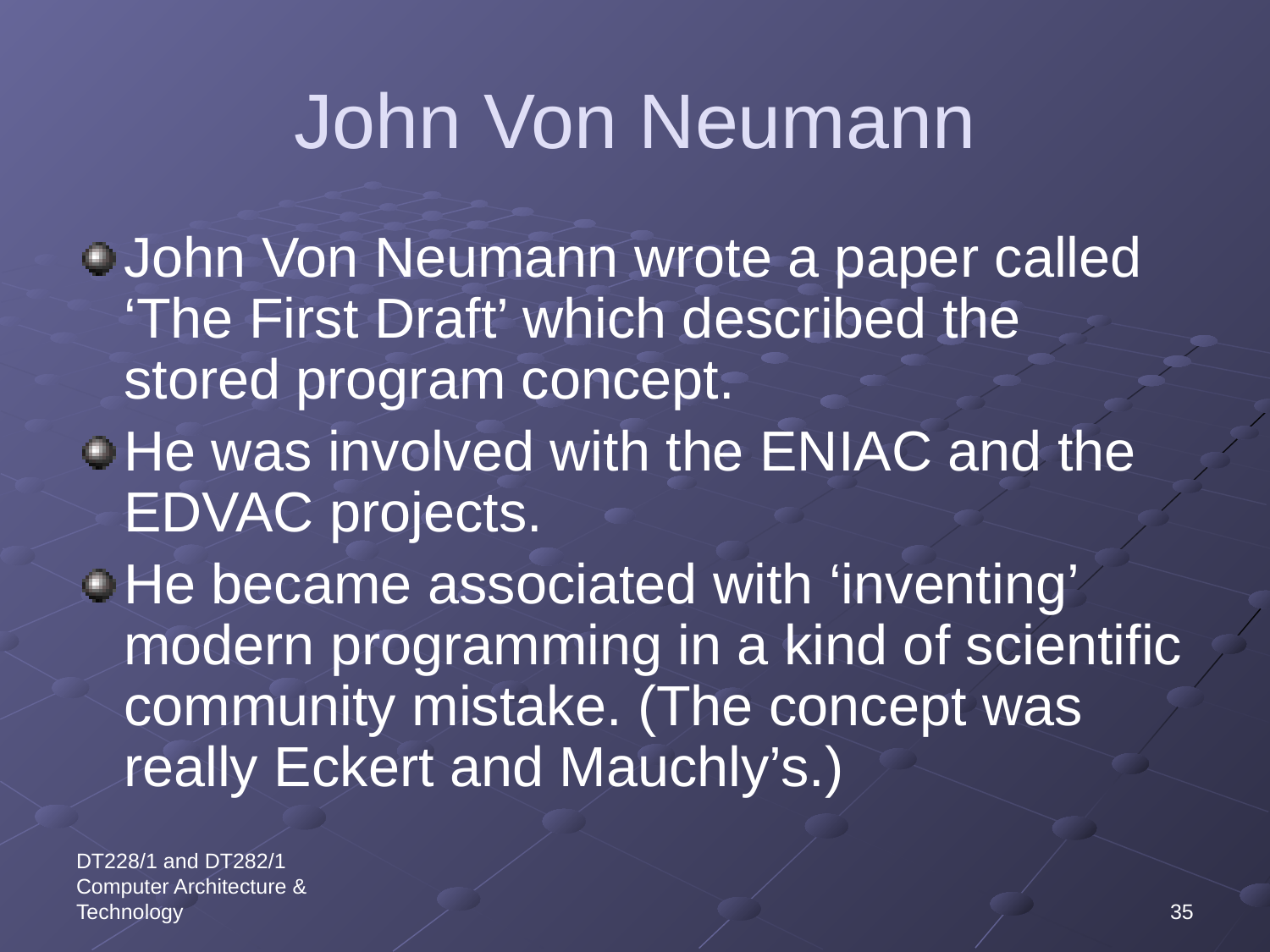

# John Von Neumann
John Von Neumann wrote a paper called ‘The First Draft’ which described the stored program concept.
He was involved with the ENIAC and the EDVAC projects.
He became associated with ‘inventing’ modern programming in a kind of scientific community mistake. (The concept was really Eckert and Mauchly’s.)
DT228/1 and DT282/1 Computer Architecture & Technology
35